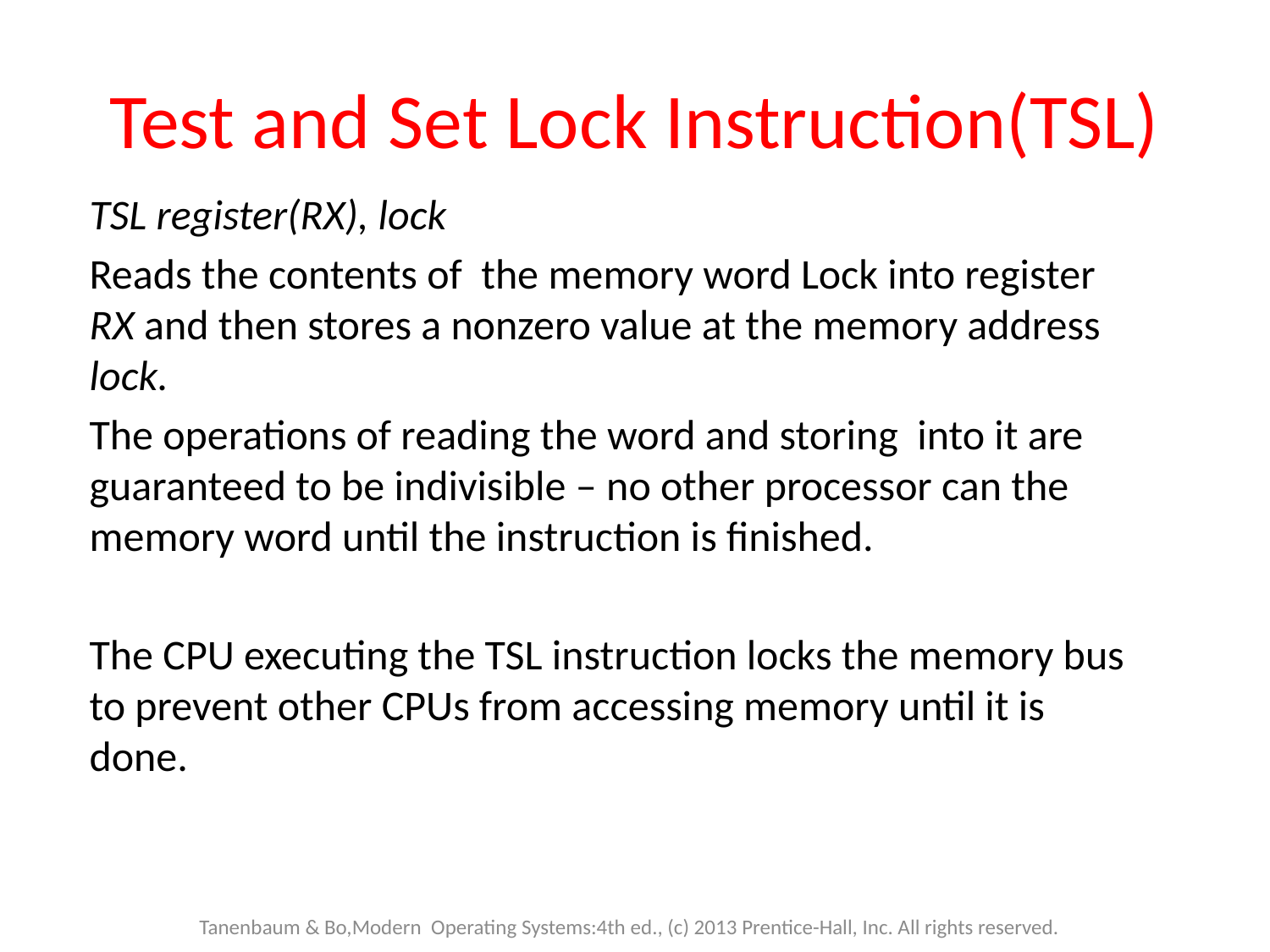

# Test and Set Lock Instruction(TSL)
TSL register(RX), lock
Reads the contents of  the memory word Lock into register RX and then stores a nonzero value at the memory address lock.
The operations of reading the word and storing  into it are guaranteed to be indivisible – no other processor can the memory word until the instruction is finished.

The CPU executing the TSL instruction locks the memory bus to prevent other CPUs from accessing memory until it is done.
Tanenbaum & Bo,Modern  Operating Systems:4th ed., (c) 2013 Prentice-Hall, Inc. All rights reserved.